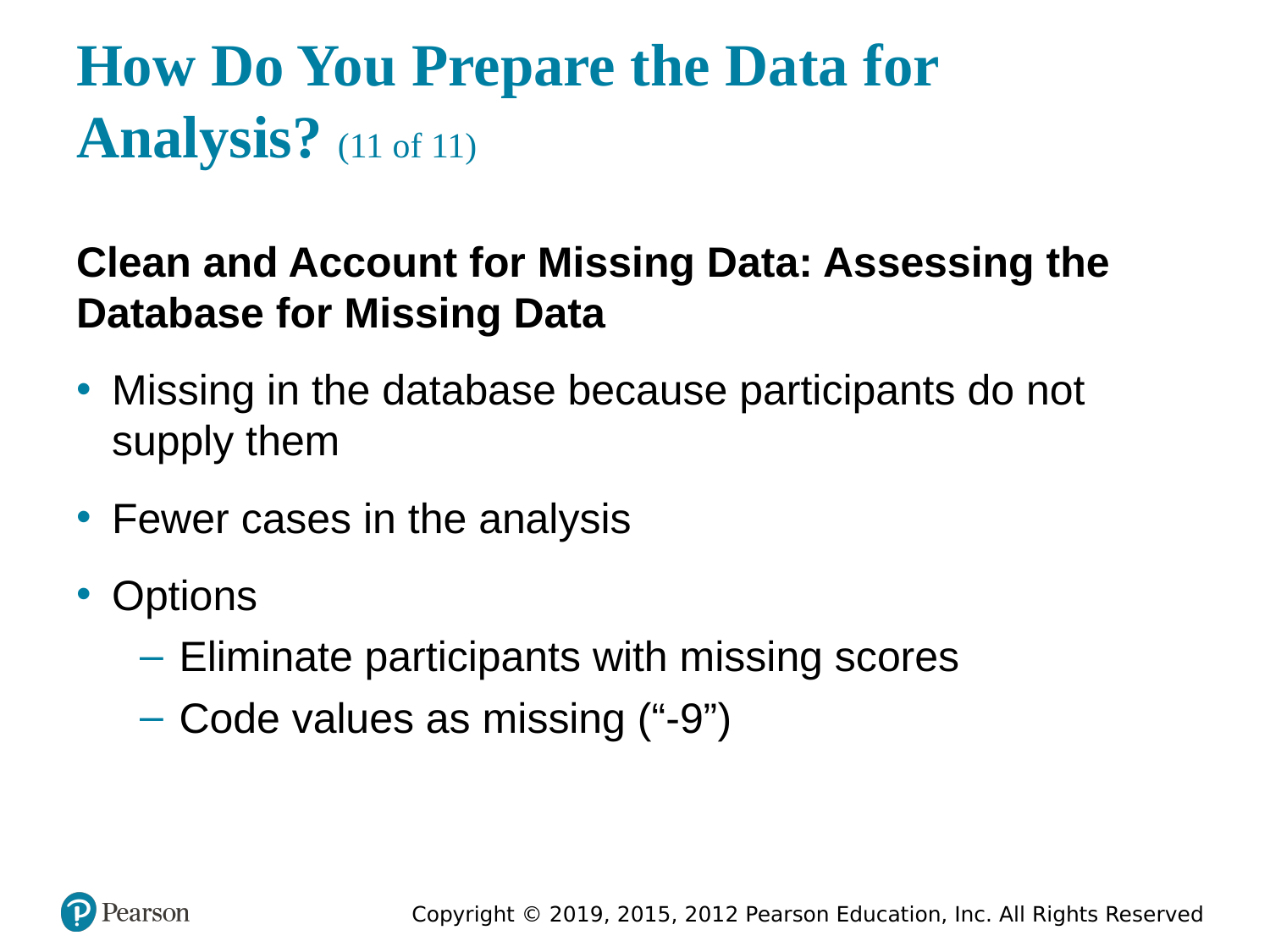

# How Do You Prepare the Data for Analysis? (11 of 11)
Clean and Account for Missing Data: Assessing the Database for Missing Data
Missing in the database because participants do not supply them
Fewer cases in the analysis
Options
Eliminate participants with missing scores
Code values as missing (“-9”)